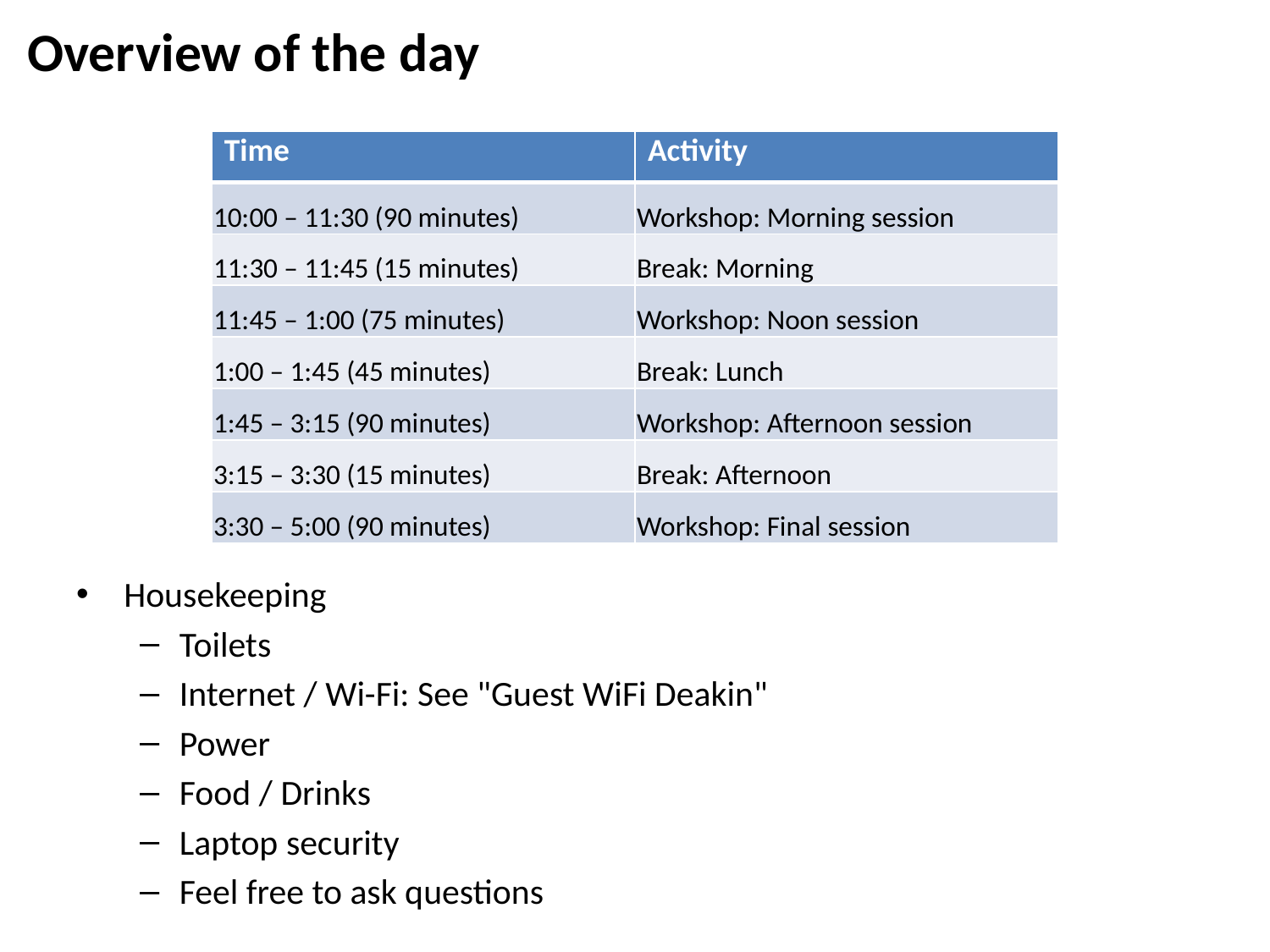

# Overview of the day
| Time | Activity |
| --- | --- |
| 10:00 – 11:30 (90 minutes) | Workshop: Morning session |
| 11:30 – 11:45 (15 minutes) | Break: Morning |
| 11:45 – 1:00 (75 minutes) | Workshop: Noon session |
| 1:00 – 1:45 (45 minutes) | Break: Lunch |
| 1:45 – 3:15 (90 minutes) | Workshop: Afternoon session |
| 3:15 – 3:30 (15 minutes) | Break: Afternoon |
| 3:30 – 5:00 (90 minutes) | Workshop: Final session |
Housekeeping
Toilets
Internet / Wi-Fi: See "Guest WiFi Deakin"
Power
Food / Drinks
Laptop security
Feel free to ask questions